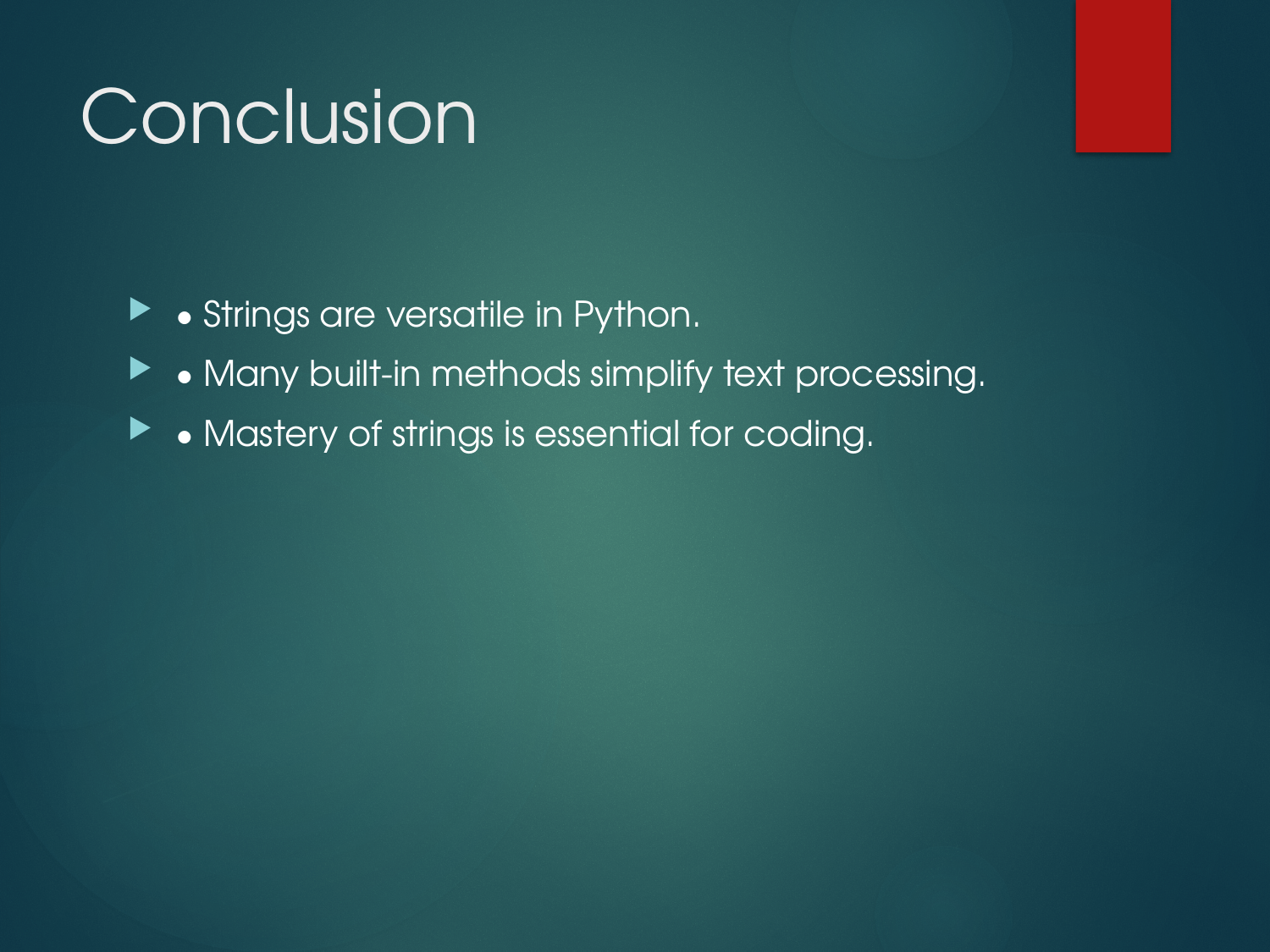

# Conclusion
• Strings are versatile in Python.
• Many built-in methods simplify text processing.
• Mastery of strings is essential for coding.